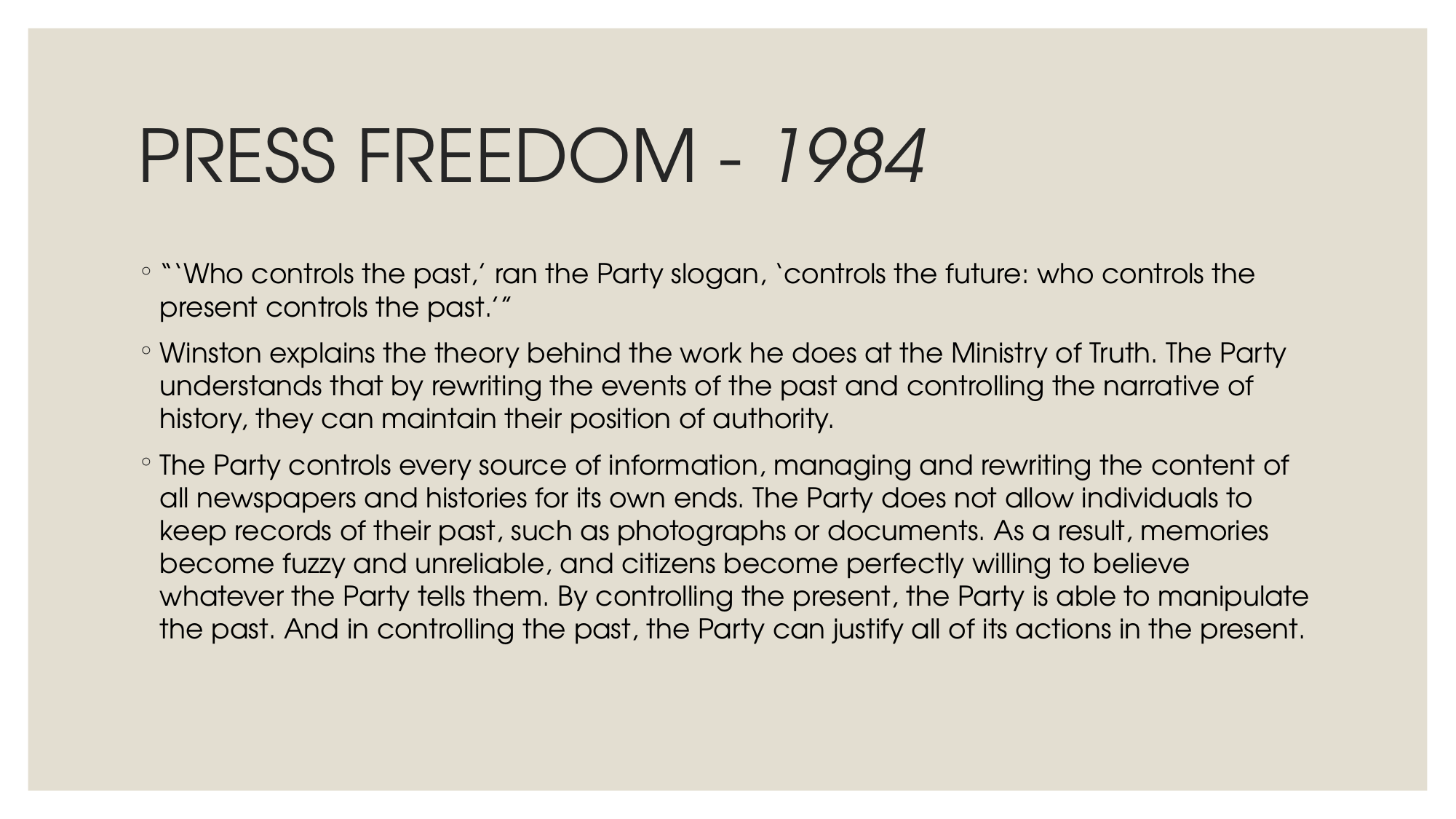

# PRESS FREEDOM - 1984
“‘Who controls the past,’ ran the Party slogan, ‘controls the future: who controls the present controls the past.’”
Winston explains the theory behind the work he does at the Ministry of Truth. The Party understands that by rewriting the events of the past and controlling the narrative of history, they can maintain their position of authority.
The Party controls every source of information, managing and rewriting the content of all newspapers and histories for its own ends. The Party does not allow individuals to keep records of their past, such as photographs or documents. As a result, memories become fuzzy and unreliable, and citizens become perfectly willing to believe whatever the Party tells them. By controlling the present, the Party is able to manipulate the past. And in controlling the past, the Party can justify all of its actions in the present.